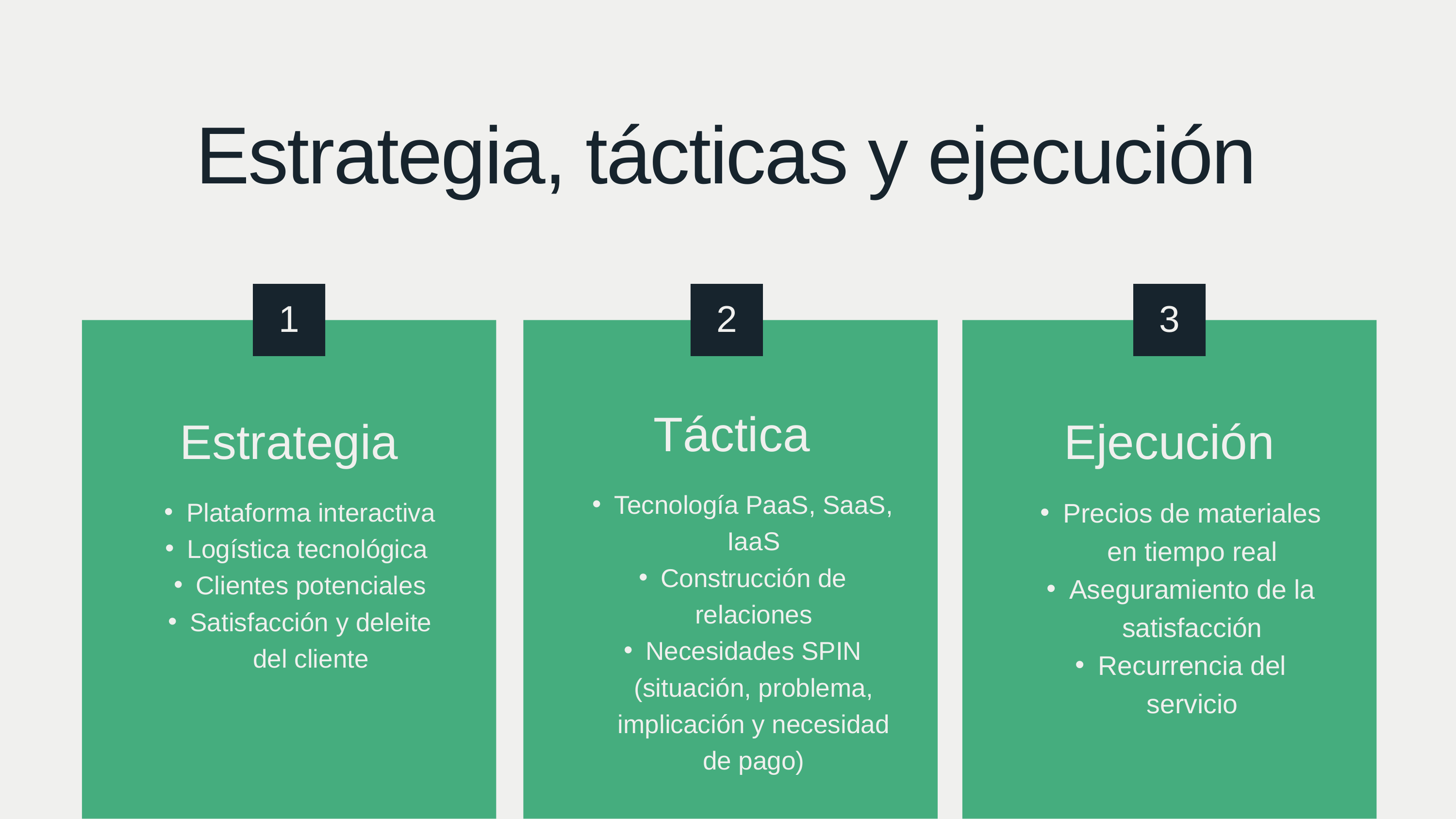

Estrategia, tácticas y ejecución

1

2

3

Táctica
Tecnología PaaS, SaaS, IaaS
Construcción de relaciones
Necesidades SPIN (situación, problema, implicación y necesidad de pago)
Estrategia
Plataforma interactiva
Logística tecnológica
Clientes potenciales
Satisfacción y deleite del cliente
Ejecución
Precios de materiales en tiempo real
Aseguramiento de la satisfacción
Recurrencia del servicio